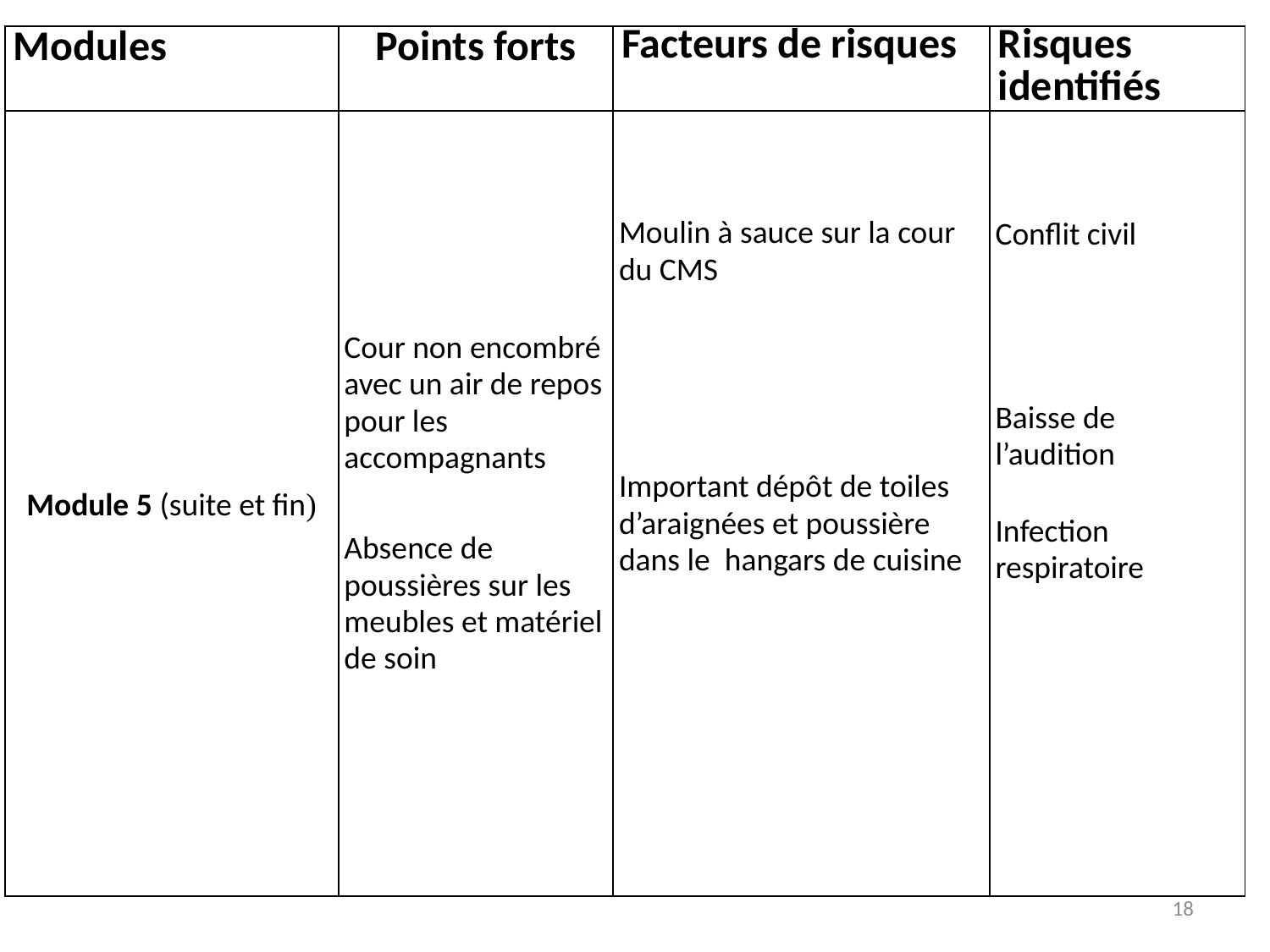

| Modules | Points forts | Facteurs de risques | Risques identifiés |
| --- | --- | --- | --- |
| Module 5 (suite et fin) | Cour non encombré avec un air de repos pour les accompagnants   Absence de poussières sur les meubles et matériel de soin | Moulin à sauce sur la cour du CMS Important dépôt de toiles d’araignées et poussière dans le hangars de cuisine | Conflit civil Baisse de l’audition Infection respiratoire |
18